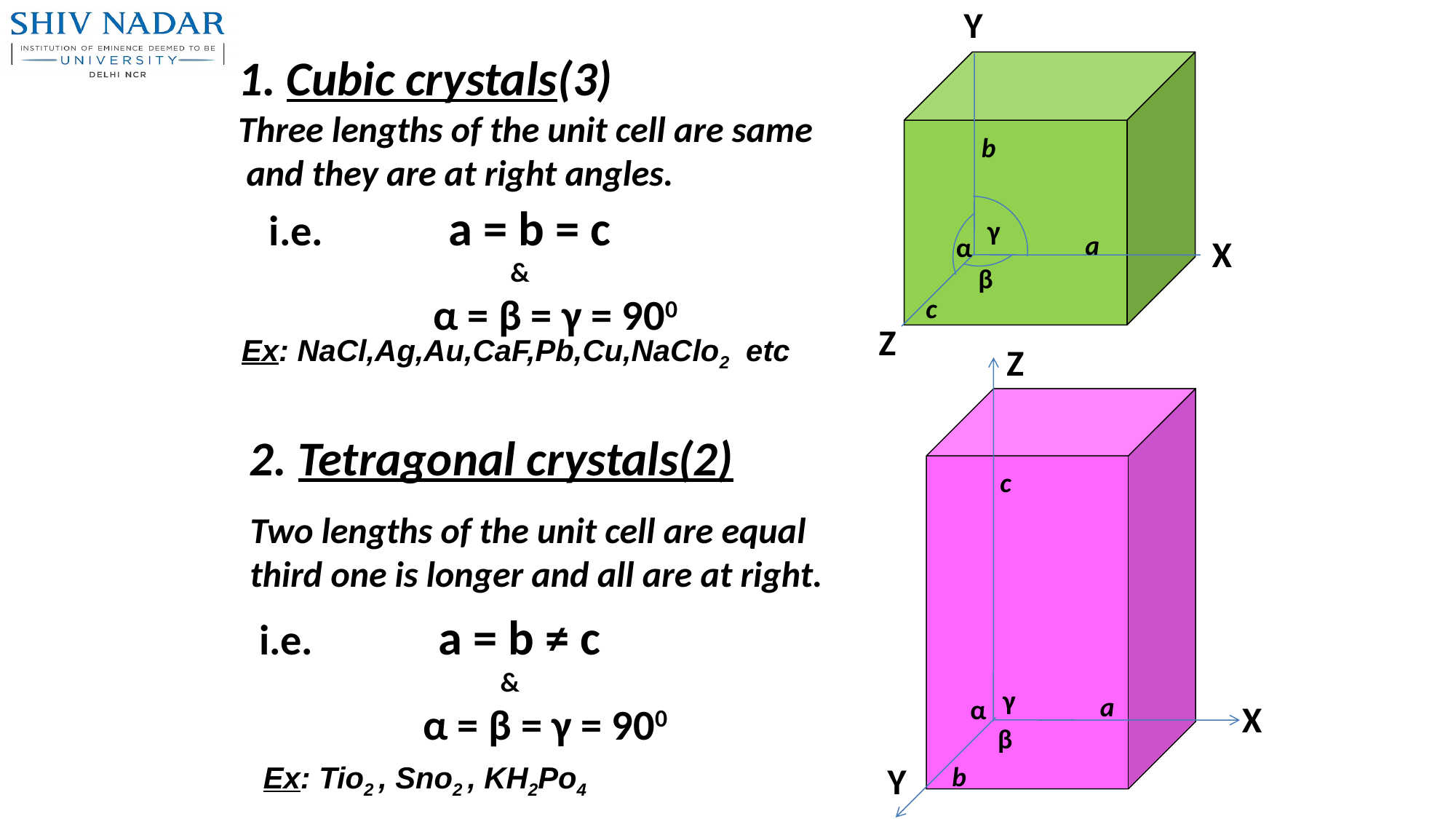

Y

b

γ
a
α
X
β
c
Z
1. Cubic crystals(3)
Three lengths of the unit cell are same
 and they are at right angles.
i.e.             a = b = c
                                       &
                 α = β = γ = 900
Ex: NaCl,Ag,Au,CaF,Pb,Cu,NaClo2  etc
Z

c
γ
a
α
X
β
b
Y
2. Tetragonal crystals(2)
Two lengths of the unit cell are equal
third one is longer and all are at right.
i.e.             a = b ≠ c
                                       &
                 α = β = γ = 900
Ex: Tio2 , Sno2 , KH2Po4